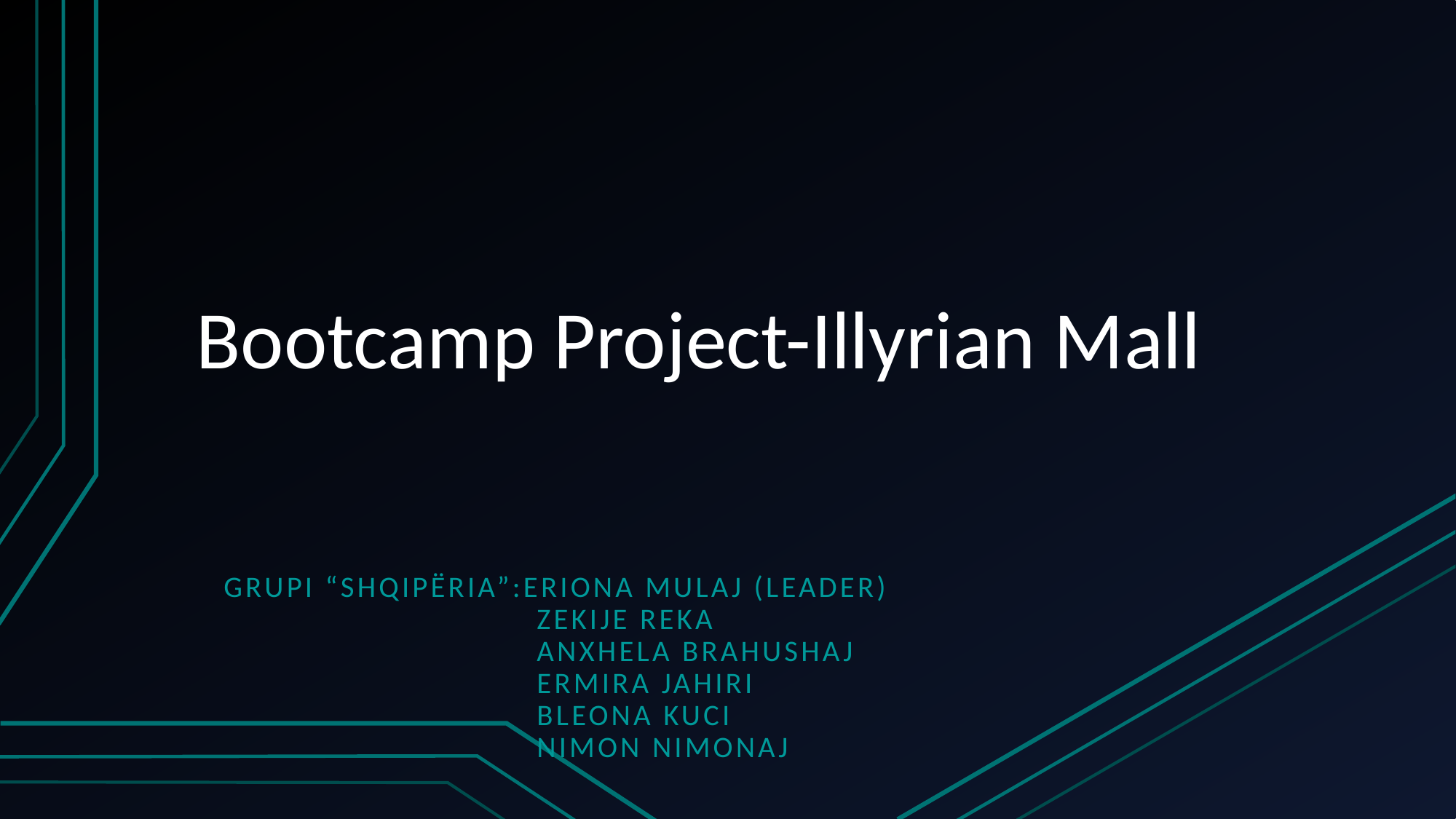

# Bootcamp Project-Illyrian Mall
Grupi “shqipëria”:Eriona Mulaj (leader)
                                zekije reka
                                anxhela brahushaj
                                ermira jahiri
                                bleona kuci
                                Nimon nimonaj